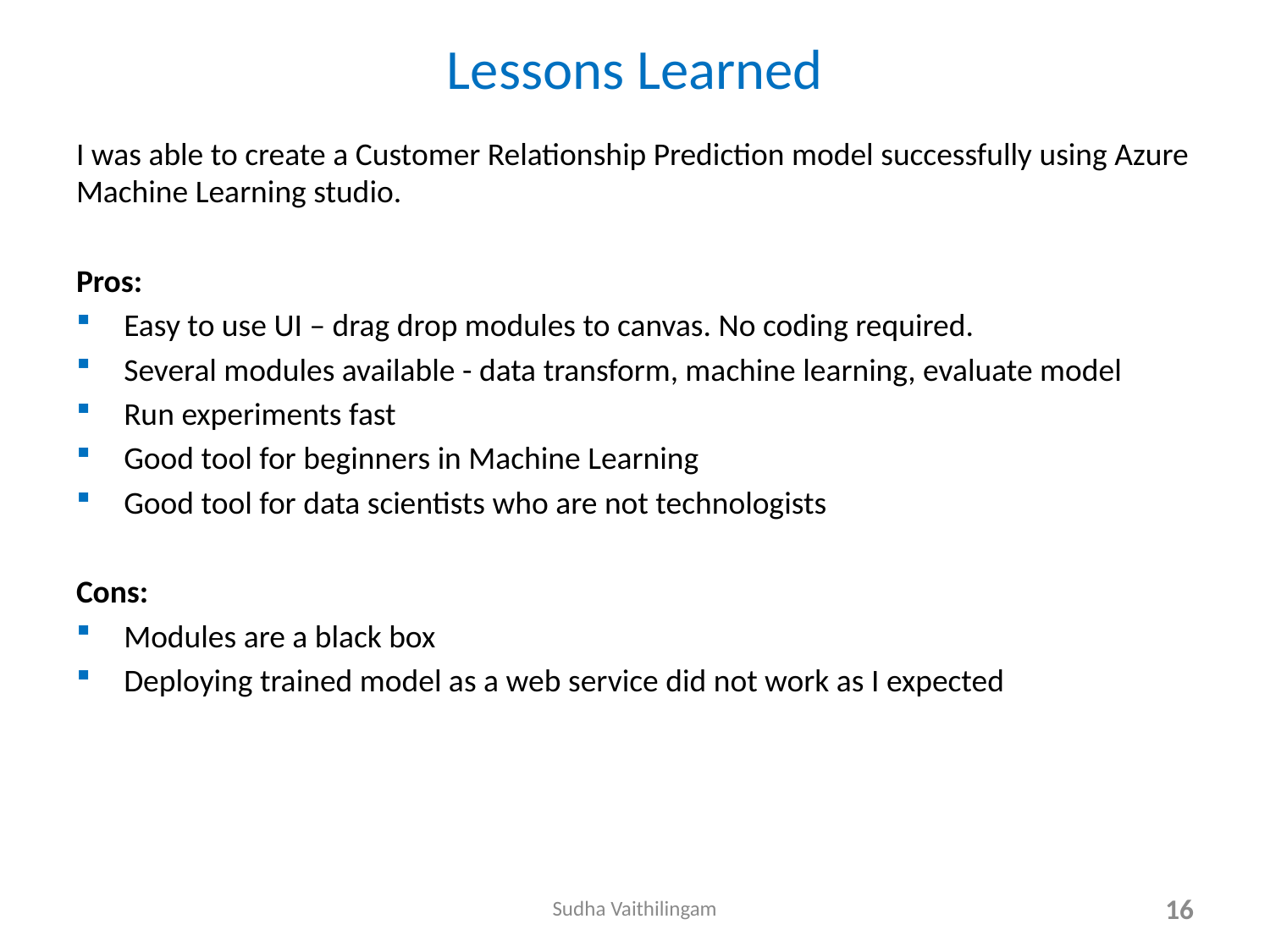

# Lessons Learned
I was able to create a Customer Relationship Prediction model successfully using Azure Machine Learning studio.

Pros:
Easy to use UI – drag drop modules to canvas. No coding required.
Several modules available - data transform, machine learning, evaluate model
Run experiments fast
Good tool for beginners in Machine Learning
Good tool for data scientists who are not technologists

Cons:
Modules are a black box
Deploying trained model as a web service did not work as I expected
Sudha Vaithilingam
16